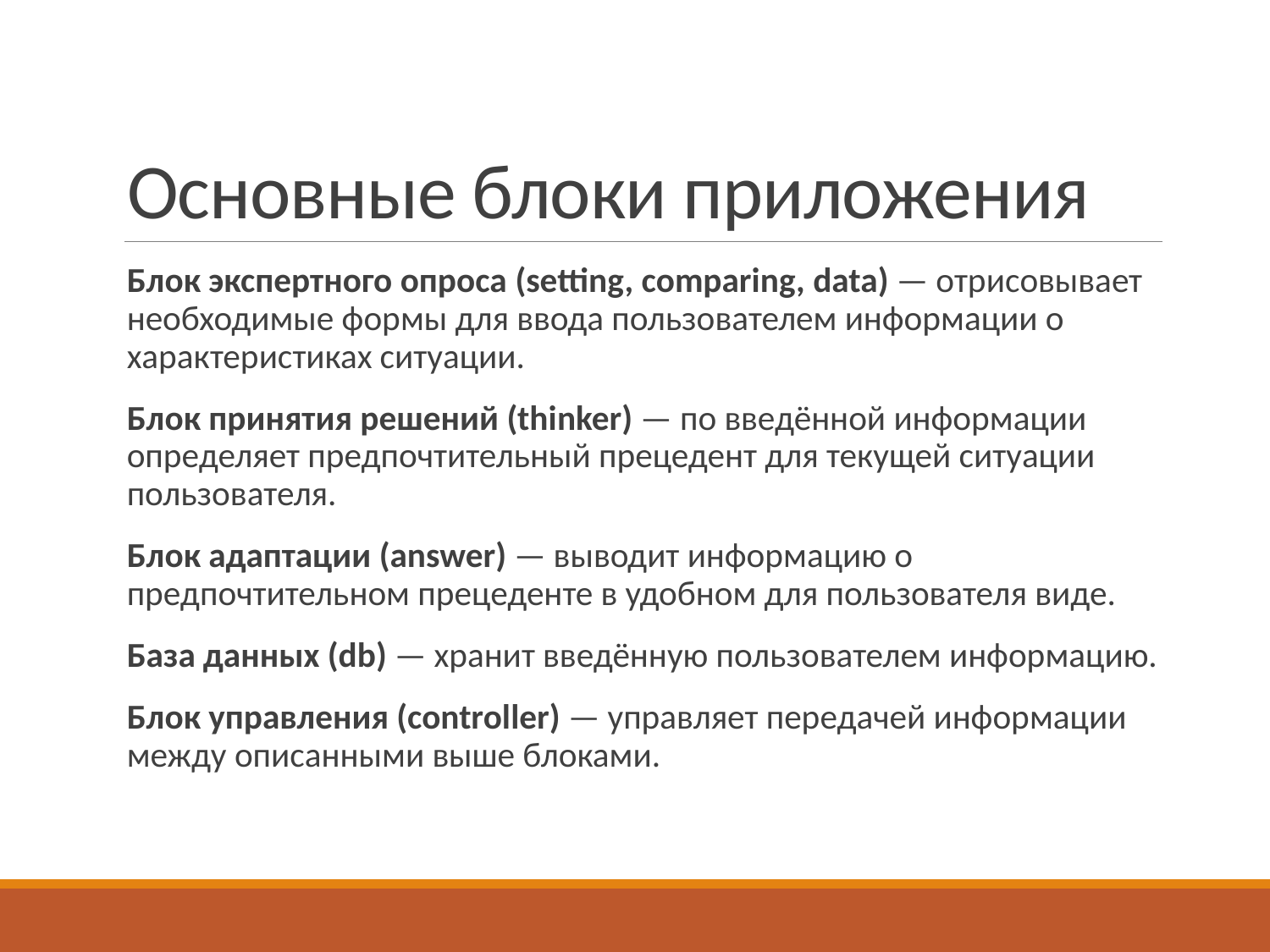

# Основные блоки приложения
Блок экспертного опроса (setting, comparing, data) — отрисовывает необходимые формы для ввода пользователем информации о характеристиках ситуации.
Блок принятия решений (thinker) — по введённой информации определяет предпочтительный прецедент для текущей ситуации пользователя.
Блок адаптации (answer) — выводит информацию о предпочтительном прецеденте в удобном для пользователя виде.
База данных (db) — хранит введённую пользователем информацию.
Блок управления (controller) — управляет передачей информации между описанными выше блоками.